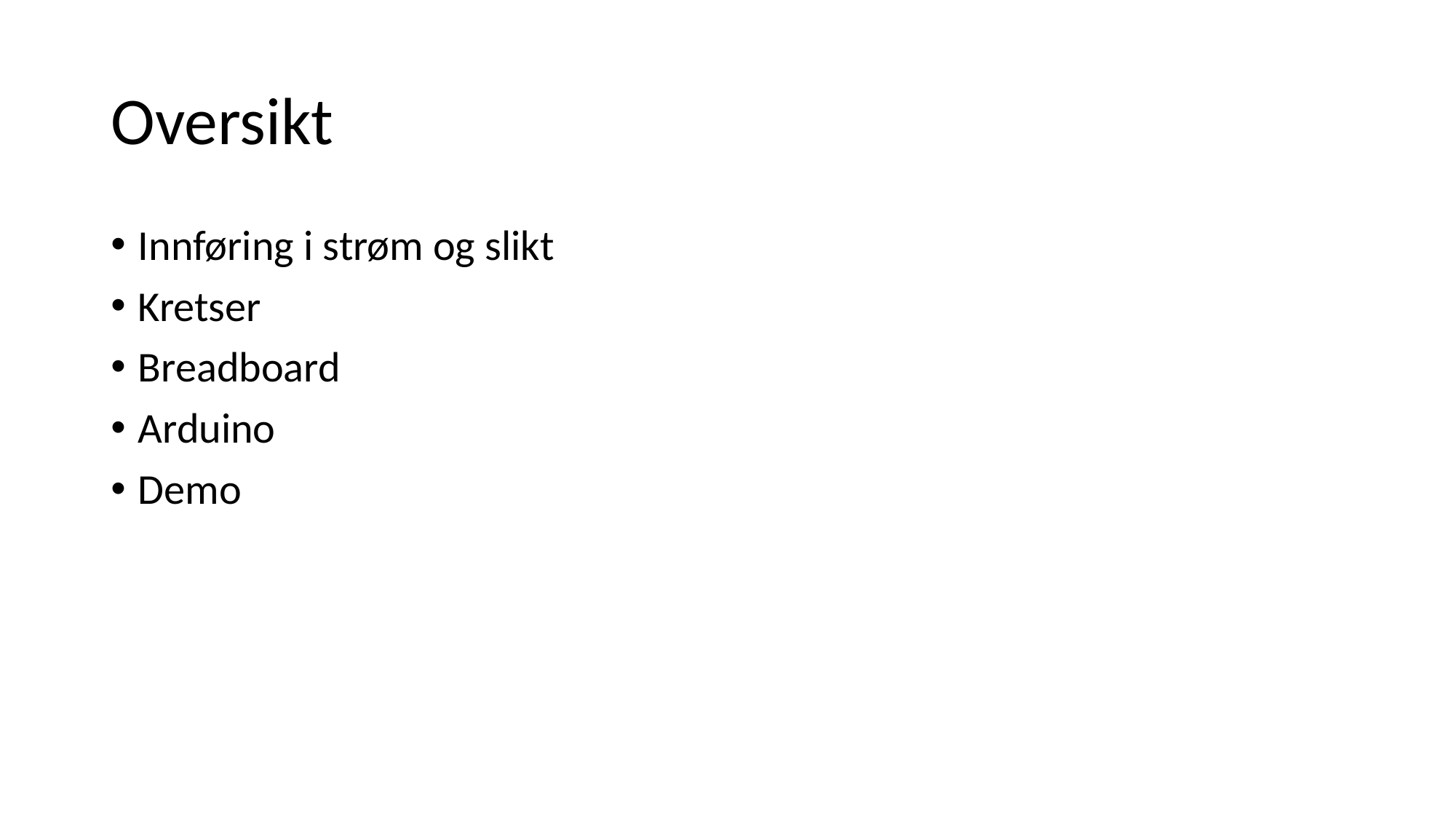

# Oversikt
Innføring i strøm og slikt
Kretser
Breadboard
Arduino
Demo